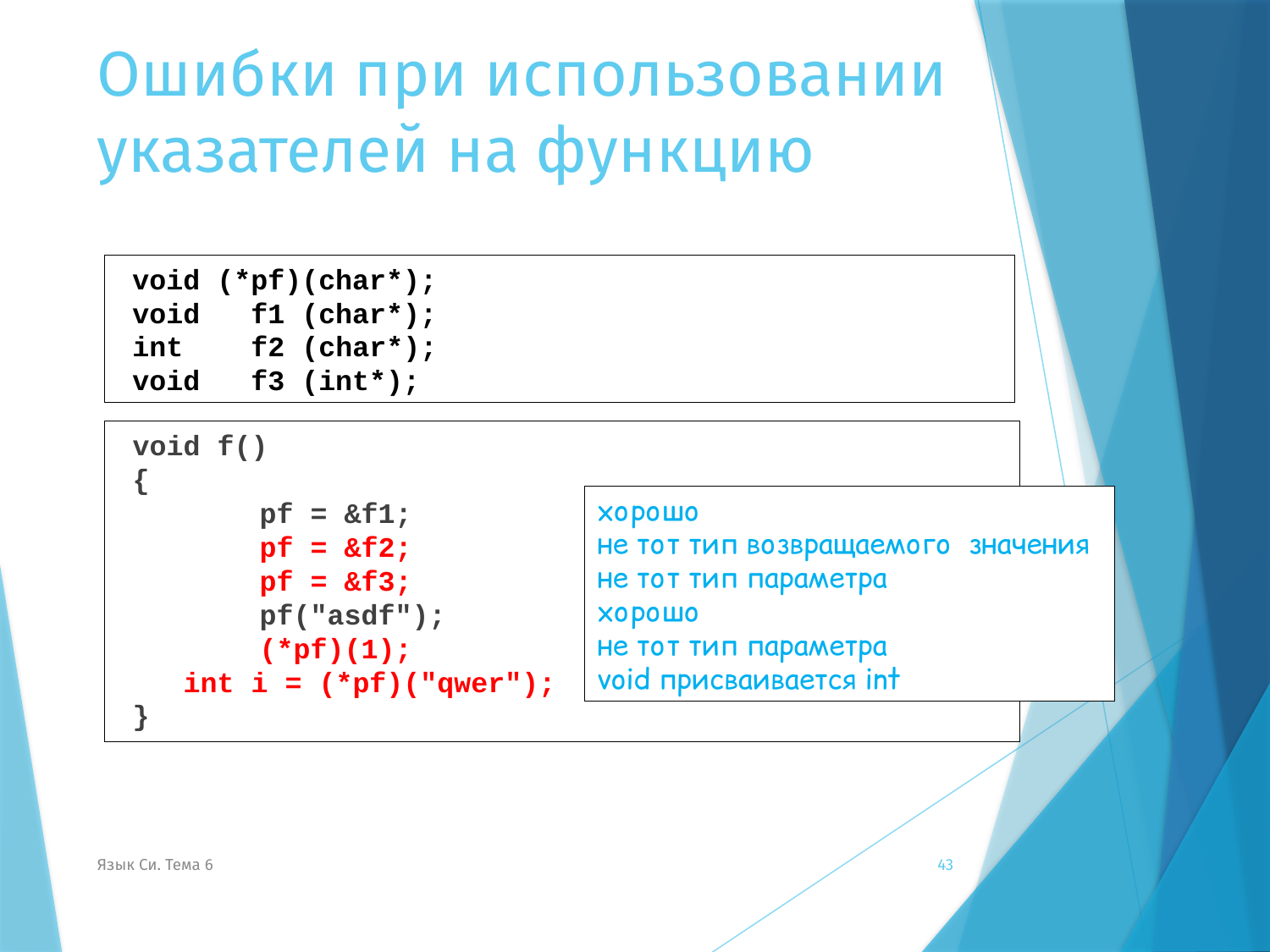

# Ошибки при использовании указателей на функцию
void (*pf)(char*);
void   f1 (char*);
int    f2 (char*);
void   f3 (int*);
void f()
{
	pf = &f1;
	pf = &f2;
	pf = &f3;
	pf("asdf");
	(*pf)(1);
   int i = (*pf)("qwer");
}

хорошо
не тот тип возвращаемого  значения
не тот тип параметра
хорошо
не тот тип параметра
void присваивается int
Язык Си. Тема 6
43